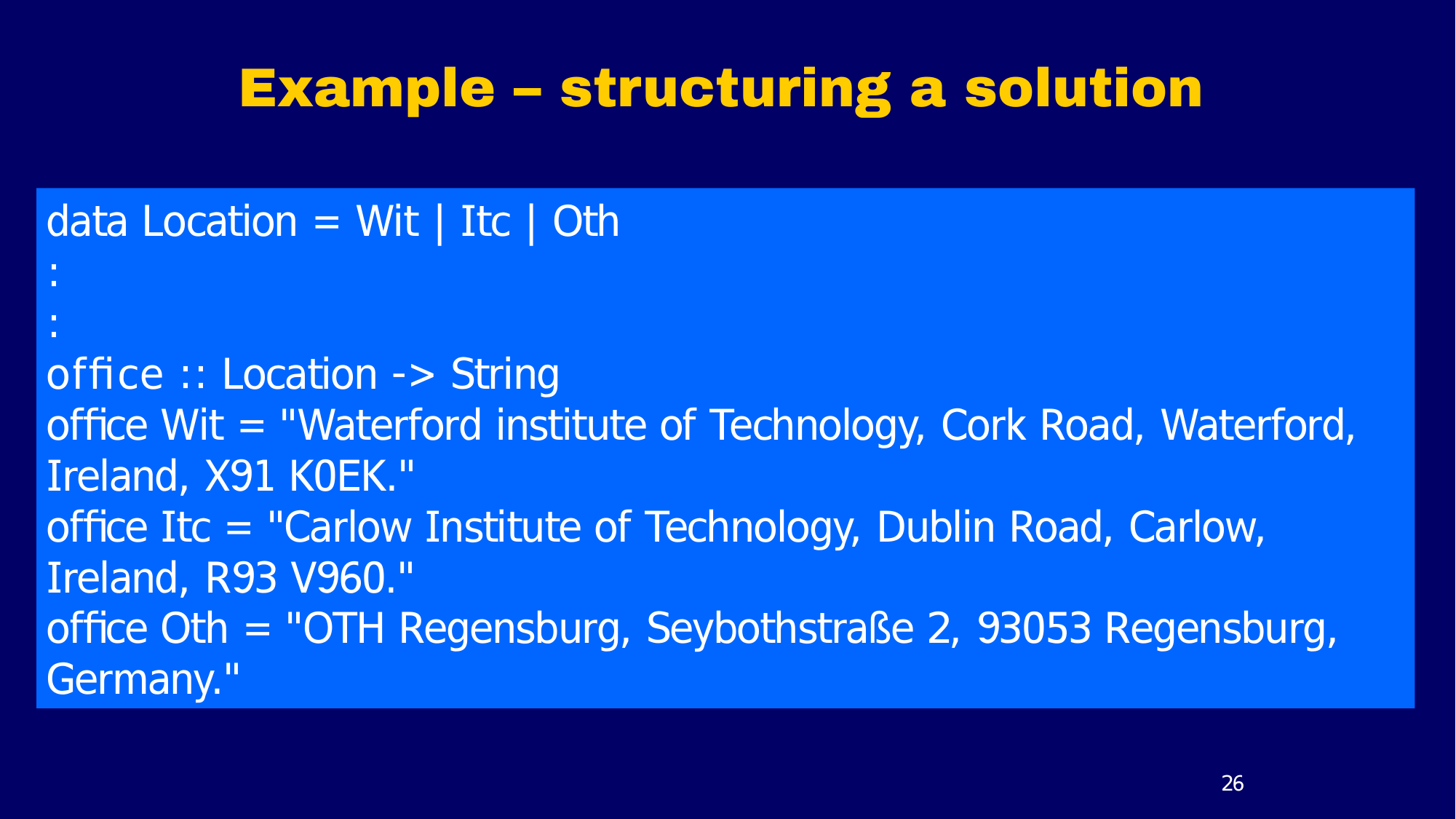

# Example – structuring a solution
data Location = Wit | Itc | Oth
:
:
office :: Location -> String
office Wit = "Waterford institute of Technology, Cork Road, Waterford, Ireland, X91 K0EK."
office Itc = "Carlow Institute of Technology, Dublin Road, Carlow, Ireland, R93 V960."
office Oth = "OTH Regensburg, Seybothstraße 2, 93053 Regensburg, Germany."
26